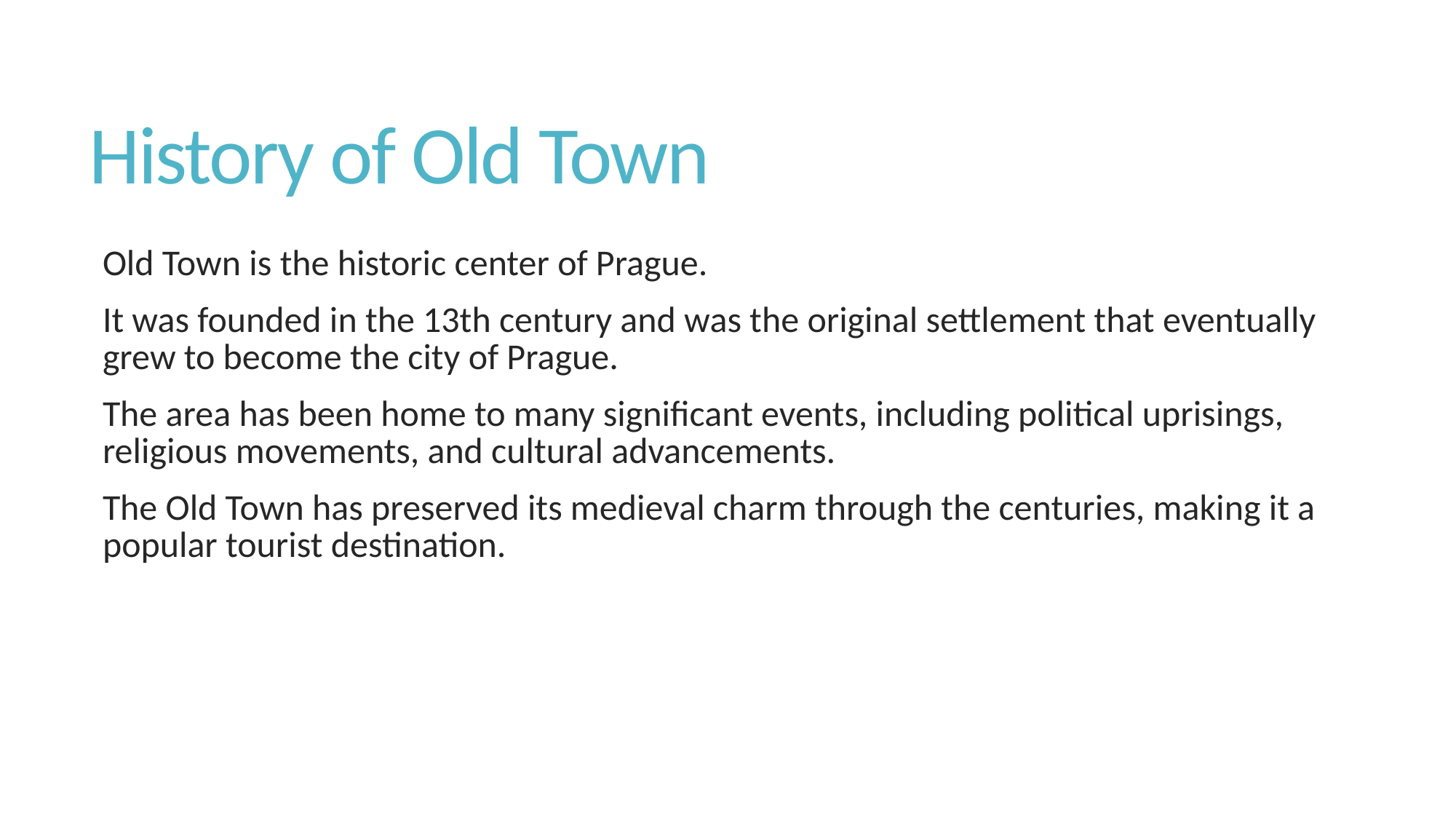

# History of Old Town
Old Town is the historic center of Prague.
It was founded in the 13th century and was the original settlement that eventually grew to become the city of Prague.
The area has been home to many significant events, including political uprisings, religious movements, and cultural advancements.
The Old Town has preserved its medieval charm through the centuries, making it a popular tourist destination.